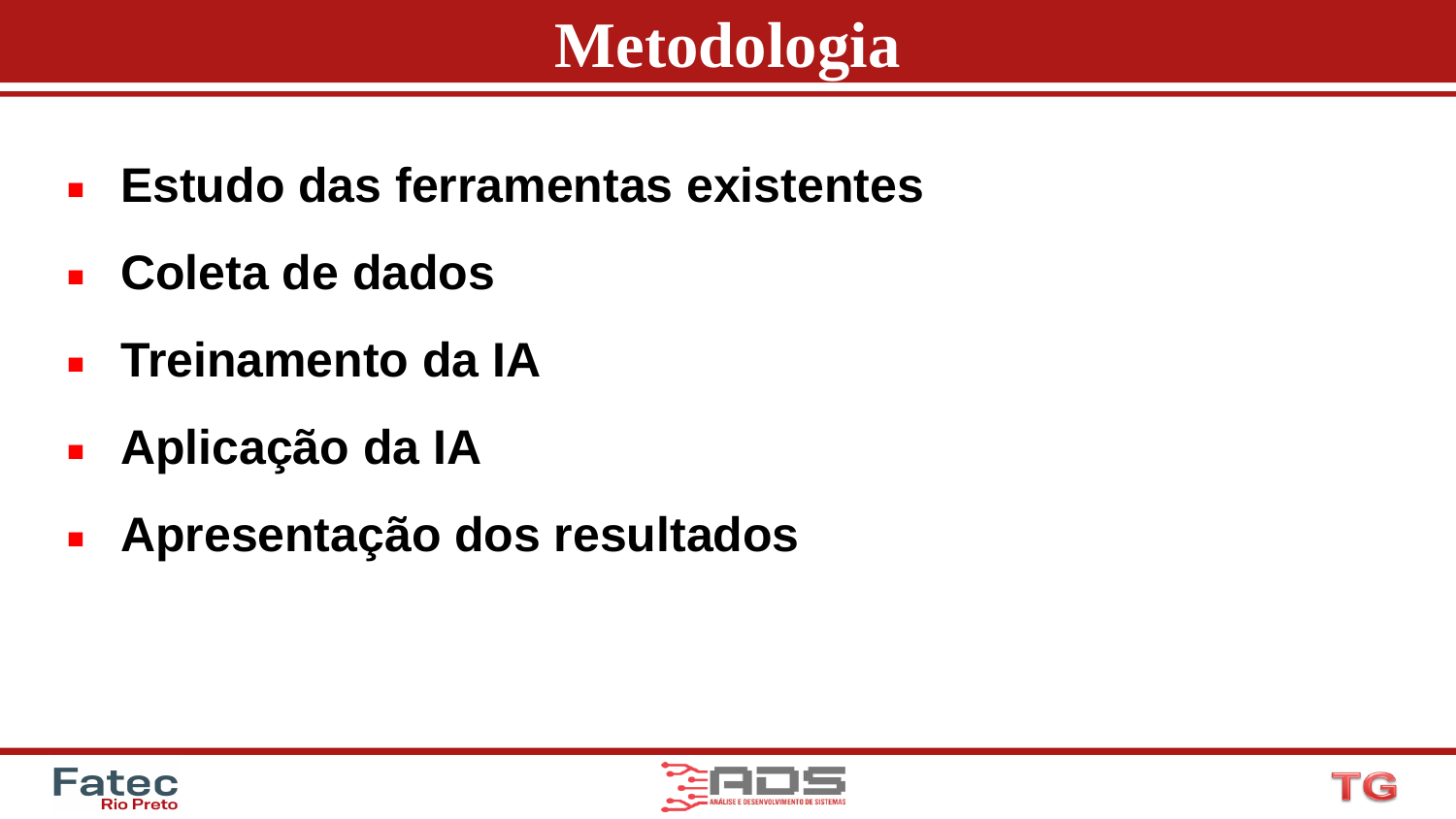

# Metodologia
Estudo das ferramentas existentes
Coleta de dados
Treinamento da IA
Aplicação da IA
Apresentação dos resultados

19